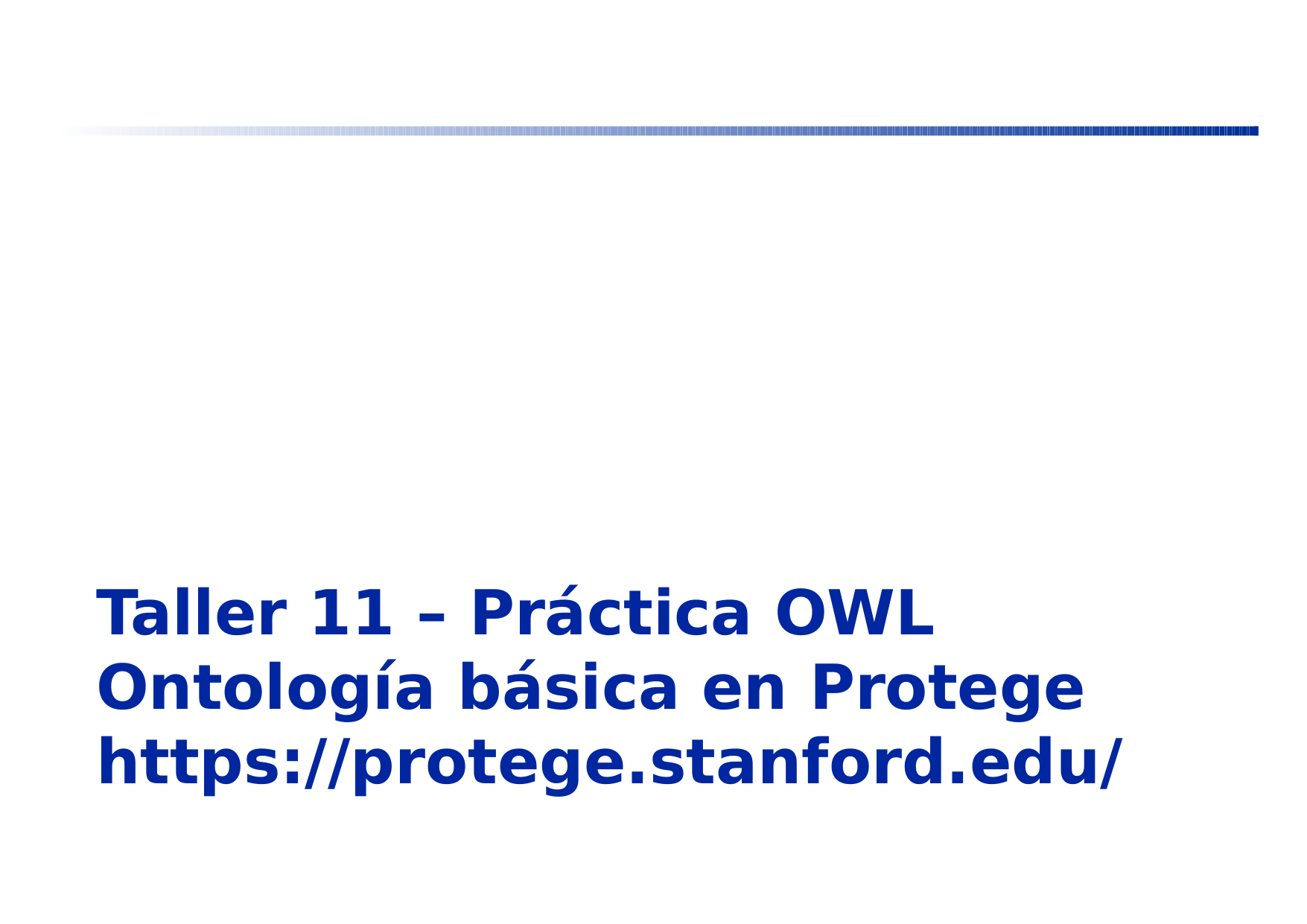

Taller 11 – Práctica OWL
Ontología básica en Protege
https://protege.stanford.edu/